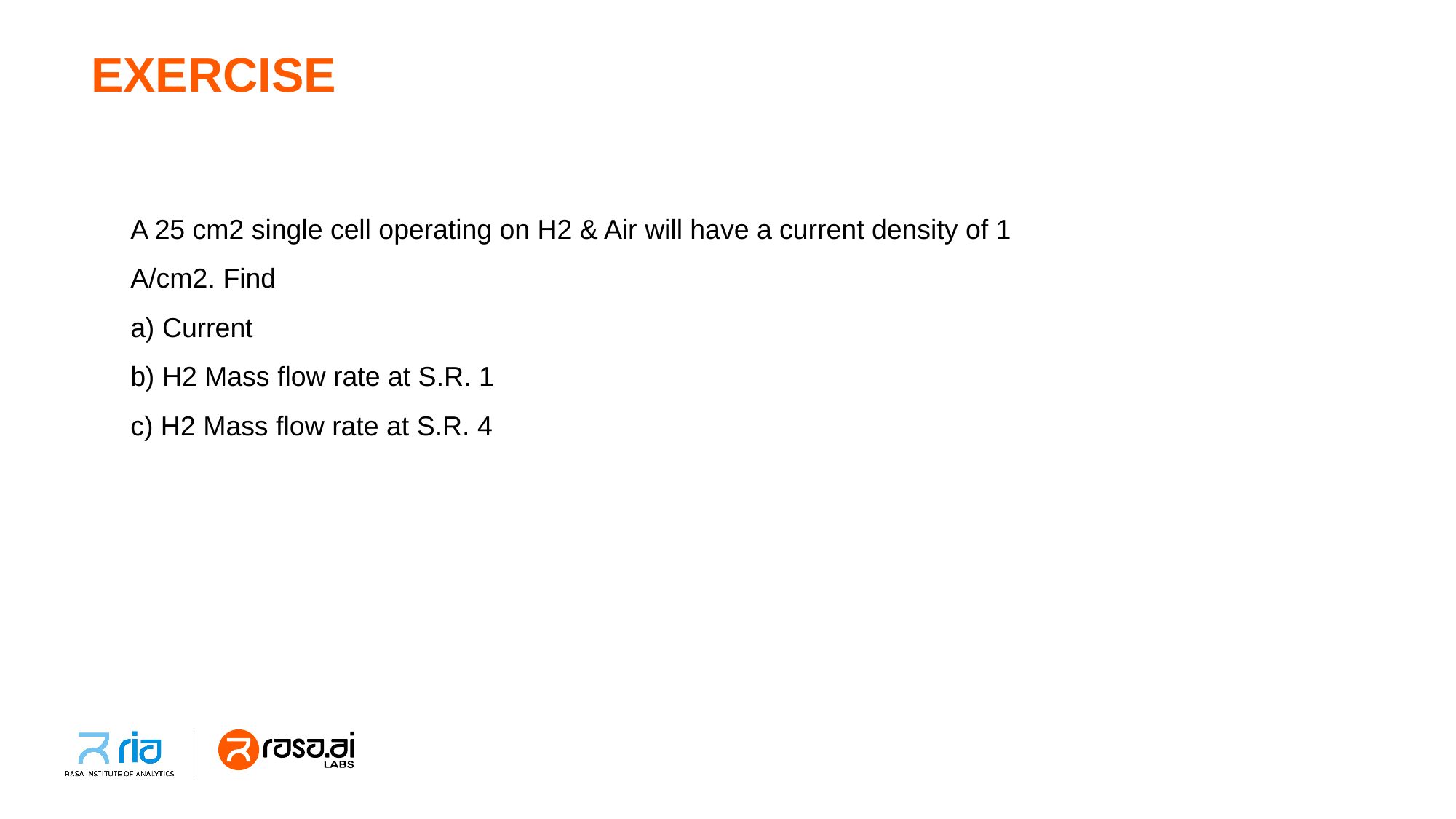

# EXERCISE
A 25 cm2 single cell operating on H2 & Air will have a current density of 1 A/cm2. Find
a) Current
b) H2 Mass flow rate at S.R. 1
c) H2 Mass flow rate at S.R. 4